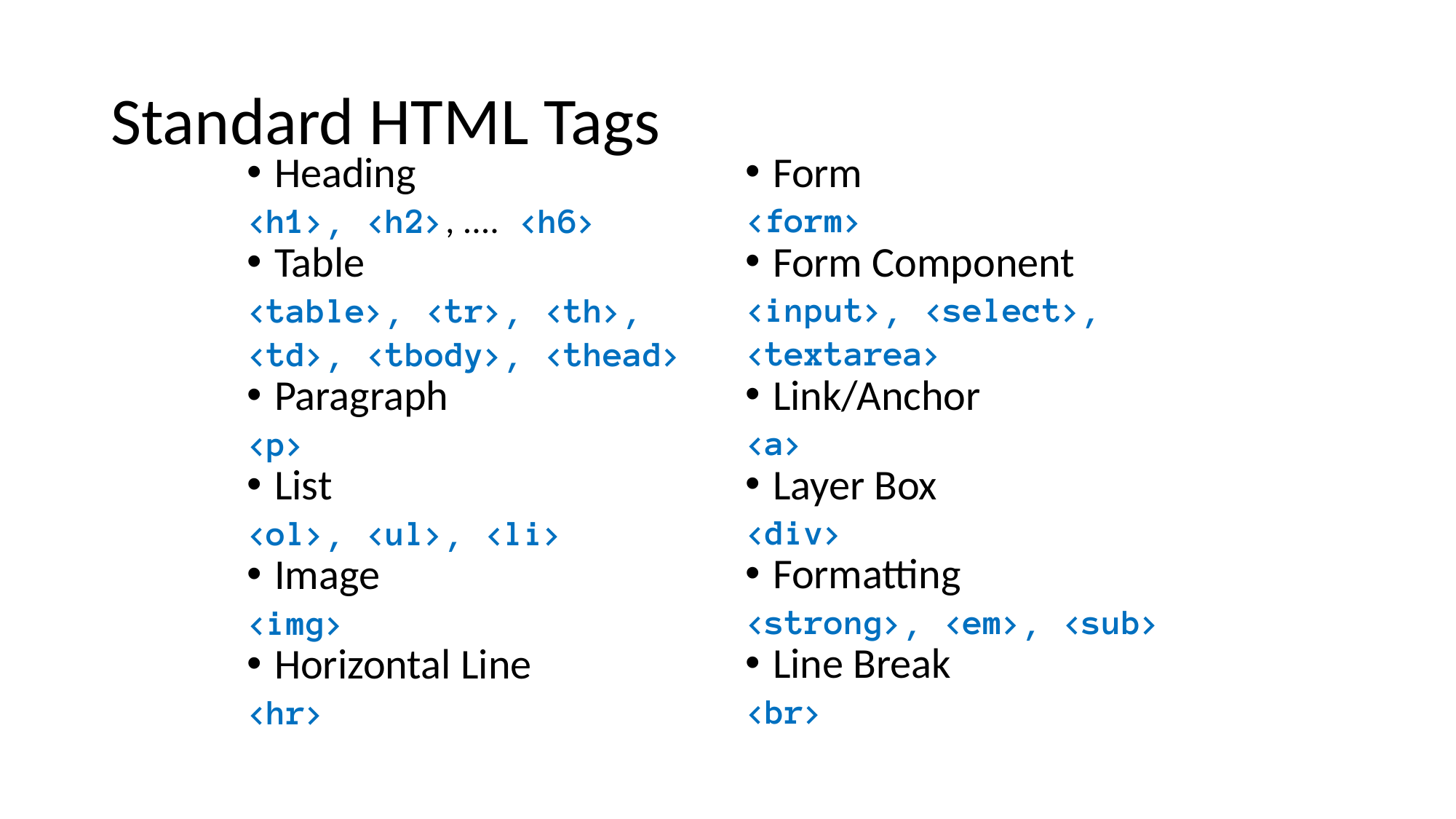

Standard HTML Tags
Form
<form>
Form Component
<input>, <select>, <textarea>
Link/Anchor
<a>
Layer Box
<div>
Formatting
<strong>, <em>, <sub>
Line Break
<br>
Heading
<h1>, <h2>, .... <h6>
Table
<table>, <tr>, <th>, <td>, <tbody>, <thead>
Paragraph
<p>
List
<ol>, <ul>, <li>
Image
<img>
Horizontal Line
<hr>